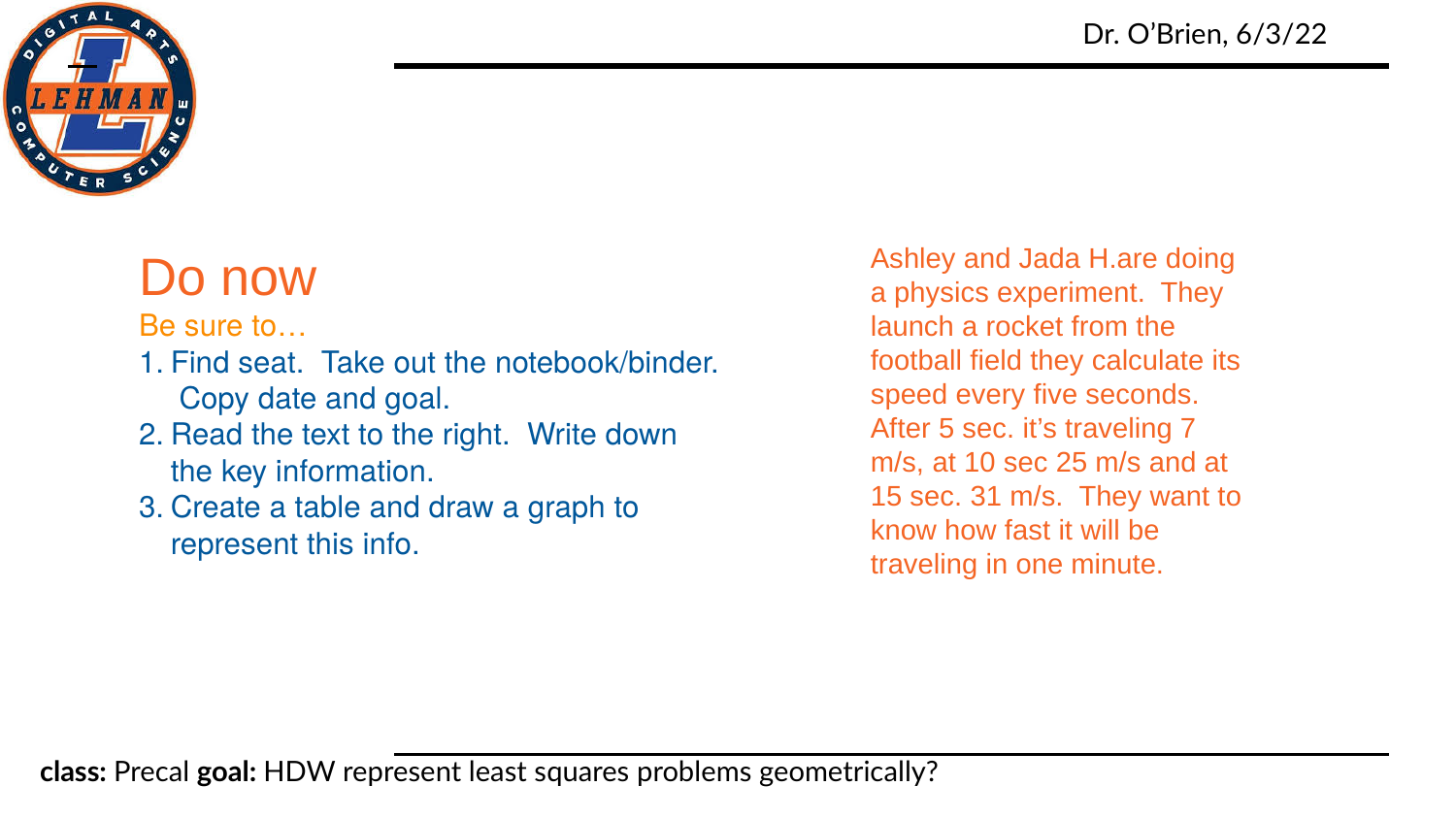

Ashley and Jada H.are doing a physics experiment.  They launch a rocket from the football field they calculate its speed every five seconds. After 5 sec. it’s traveling 7 m/s, at 10 sec 25 m/s and at 15 sec. 31 m/s.  They want to know how fast it will be traveling in one minute.
Do now
Be sure to…
Find seat.  Take out the notebook/binder.  Copy date and goal.
Read the text to the right.  Write down the key information.
Create a table and draw a graph to represent this info.